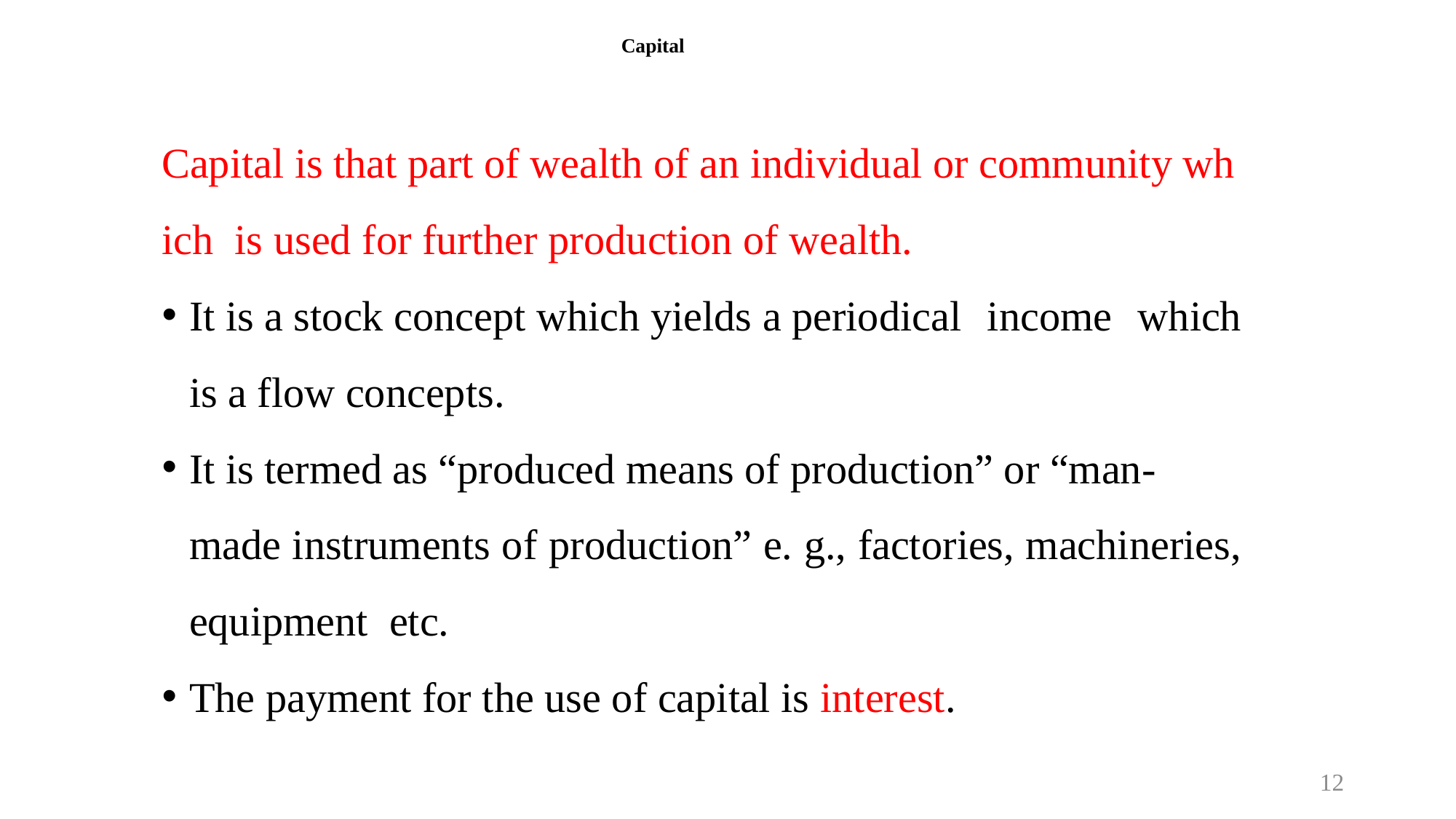

# Capital
Capital is that part of wealth of an individual or community which  is used for further production of wealth.
It is a stock concept which yields a periodical income which is a flow concepts.
It is termed as “produced means of production” or “man-made instruments of production” e. g., factories, machineries, equipment  etc.
The payment for the use of capital is interest.

12